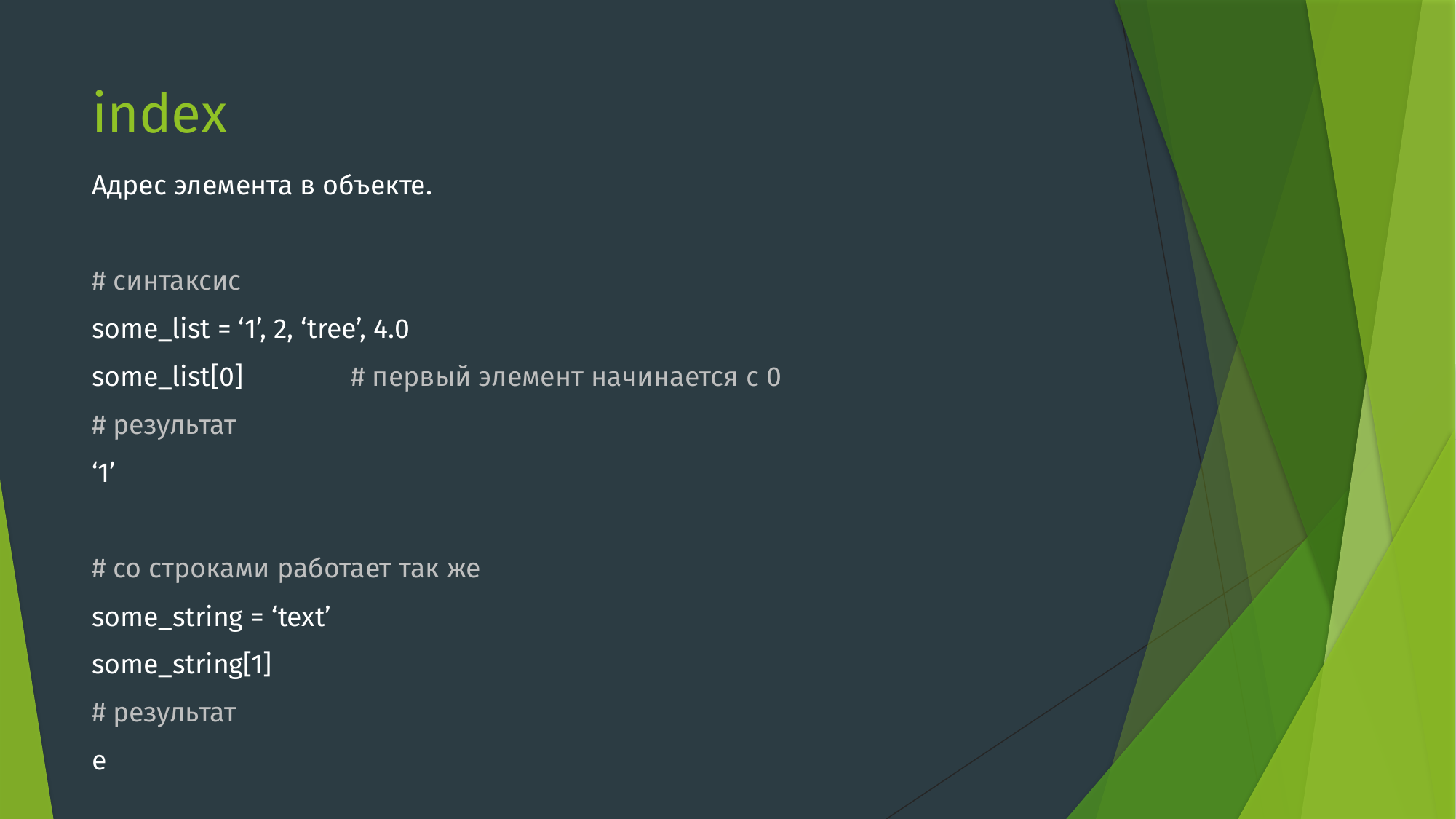

# index
Адрес элемента в объекте.

# синтаксис
some_list = ‘1’, 2, ‘tree’, 4.0
some_list[0]	# первый элемент начинается с 0
# результат
‘1’

# со строками работает так же
some_string = ‘text’
some_string[1]
# результат
e